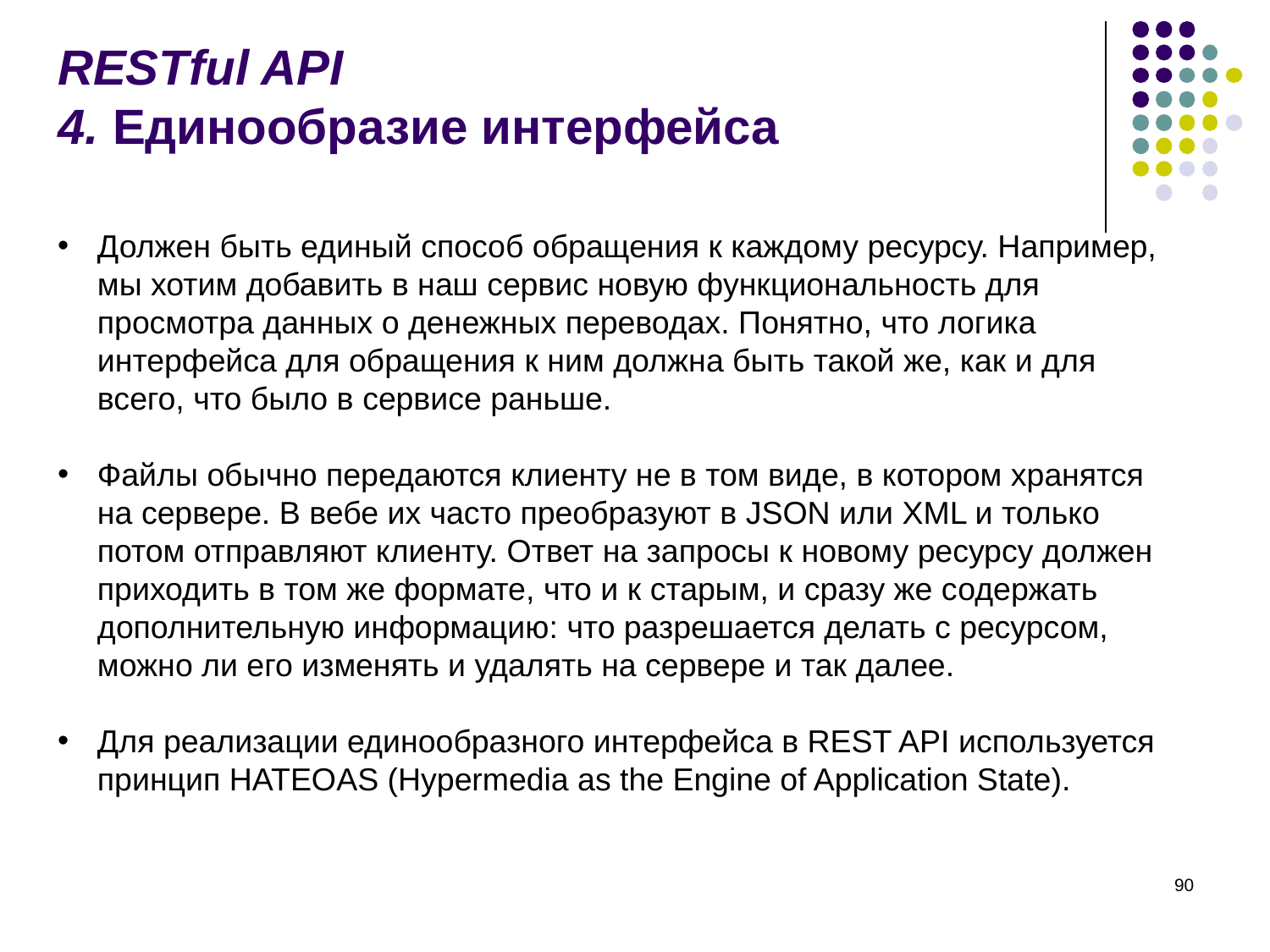

# RESTful API 4. Единообразие интерфейса
Должен быть единый способ обращения к каждому ресурсу. Например, мы хотим добавить в наш сервис новую функциональность для просмотра данных о денежных переводах. Понятно, что логика интерфейса для обращения к ним должна быть такой же, как и для всего, что было в сервисе раньше.

Файлы обычно передаются клиенту не в том виде, в котором хранятся на сервере. В вебе их часто преобразуют в JSON или XML и только потом отправляют клиенту. Ответ на запросы к новому ресурсу должен приходить в том же формате, что и к старым, и сразу же содержать дополнительную информацию: что разрешается делать с ресурсом, можно ли его изменять и удалять на сервере и так далее.

Для реализации единообразного интерфейса в REST API используется принцип HATEOAS (Hypermedia as the Engine of Application State).
90